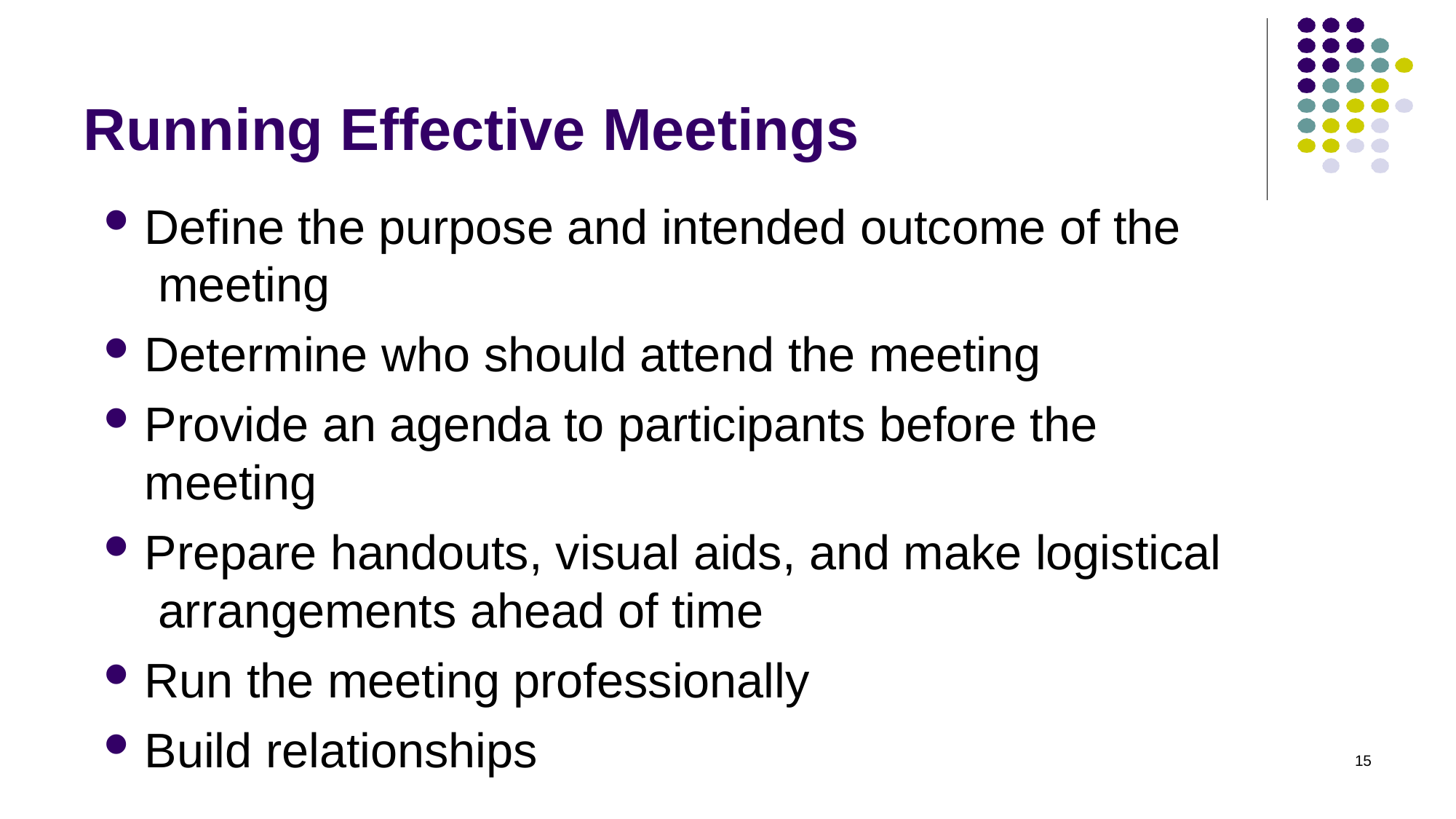

# Running Effective Meetings
Define the purpose and intended outcome of the  meeting
Determine who should attend the meeting
Provide an agenda to participants before the meeting
Prepare handouts, visual aids, and make logistical  arrangements ahead of time
Run the meeting professionally
Build relationships
15